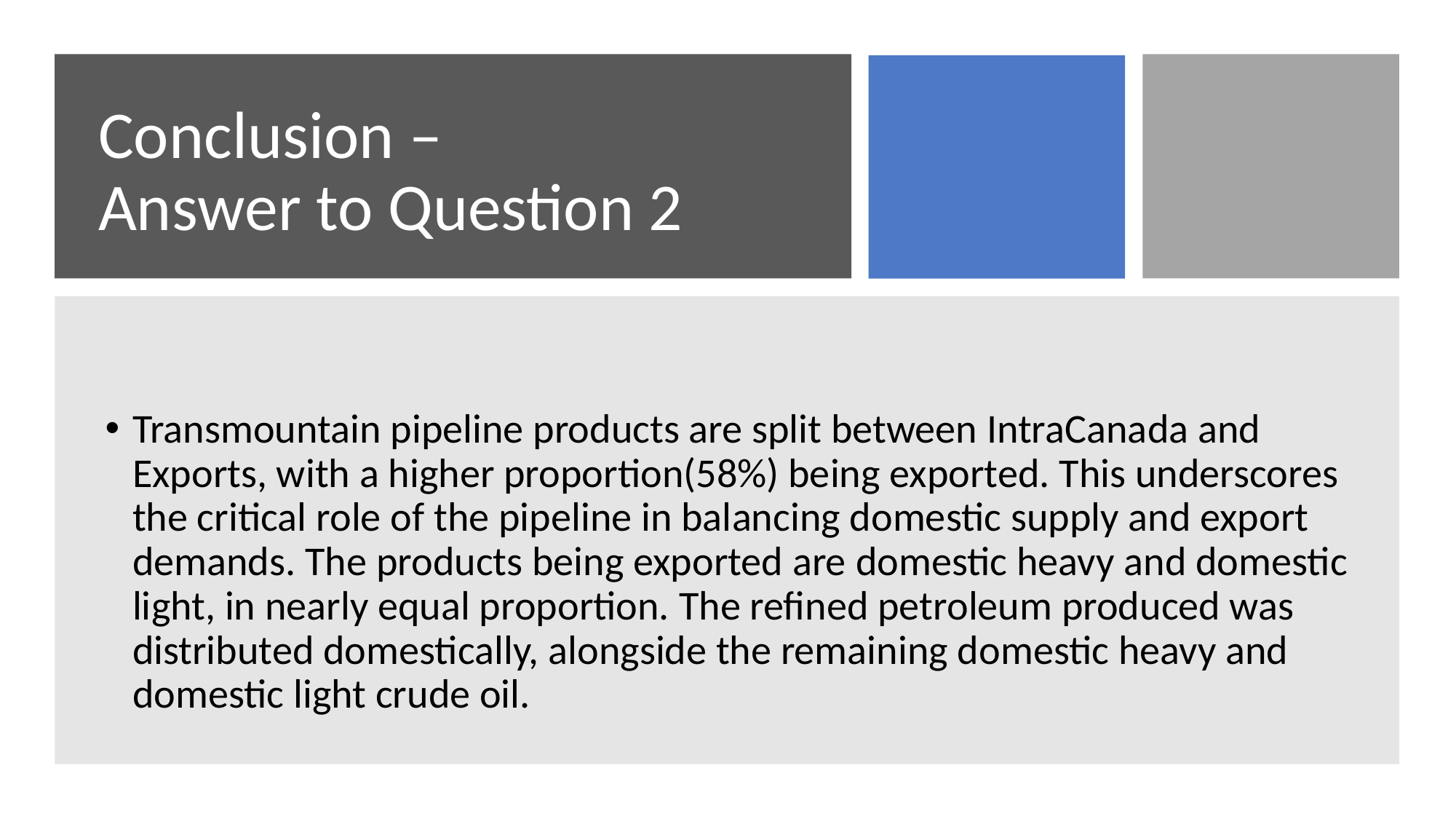

# Conclusion – Answer to Question 2

Transmountain pipeline products are split between IntraCanada and Exports, with a higher proportion(58%) being exported. This underscores the critical role of the pipeline in balancing domestic supply and export demands. The products being exported are domestic heavy and domestic light, in nearly equal proportion. The refined petroleum produced was distributed domestically, alongside the remaining domestic heavy and domestic light crude oil.